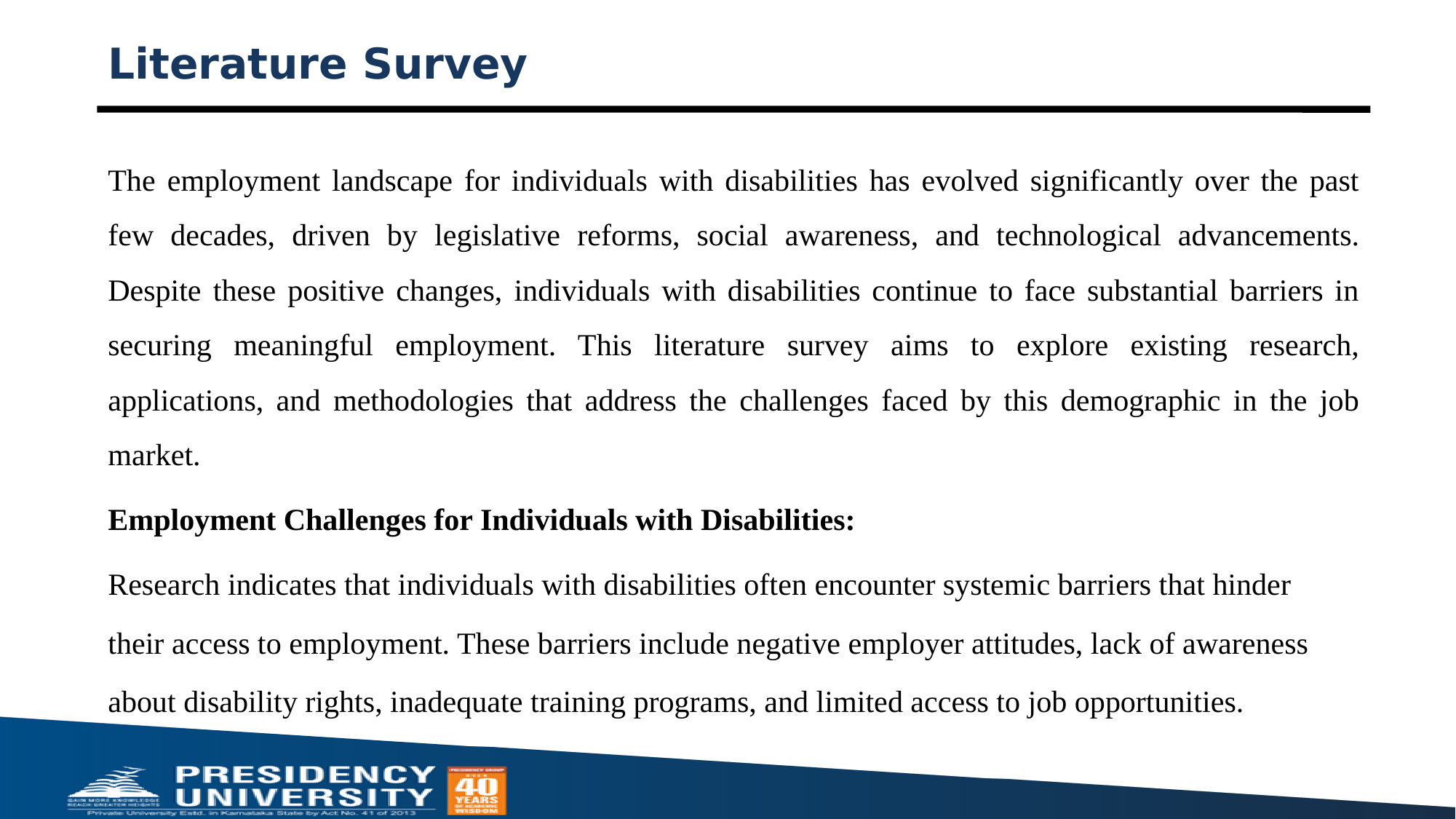

# Literature Survey
The employment landscape for individuals with disabilities has evolved significantly over the past few decades, driven by legislative reforms, social awareness, and technological advancements. Despite these positive changes, individuals with disabilities continue to face substantial barriers in securing meaningful employment. This literature survey aims to explore existing research, applications, and methodologies that address the challenges faced by this demographic in the job market.
Employment Challenges for Individuals with Disabilities:
Research indicates that individuals with disabilities often encounter systemic barriers that hinder their access to employment. These barriers include negative employer attitudes, lack of awareness about disability rights, inadequate training programs, and limited access to job opportunities.